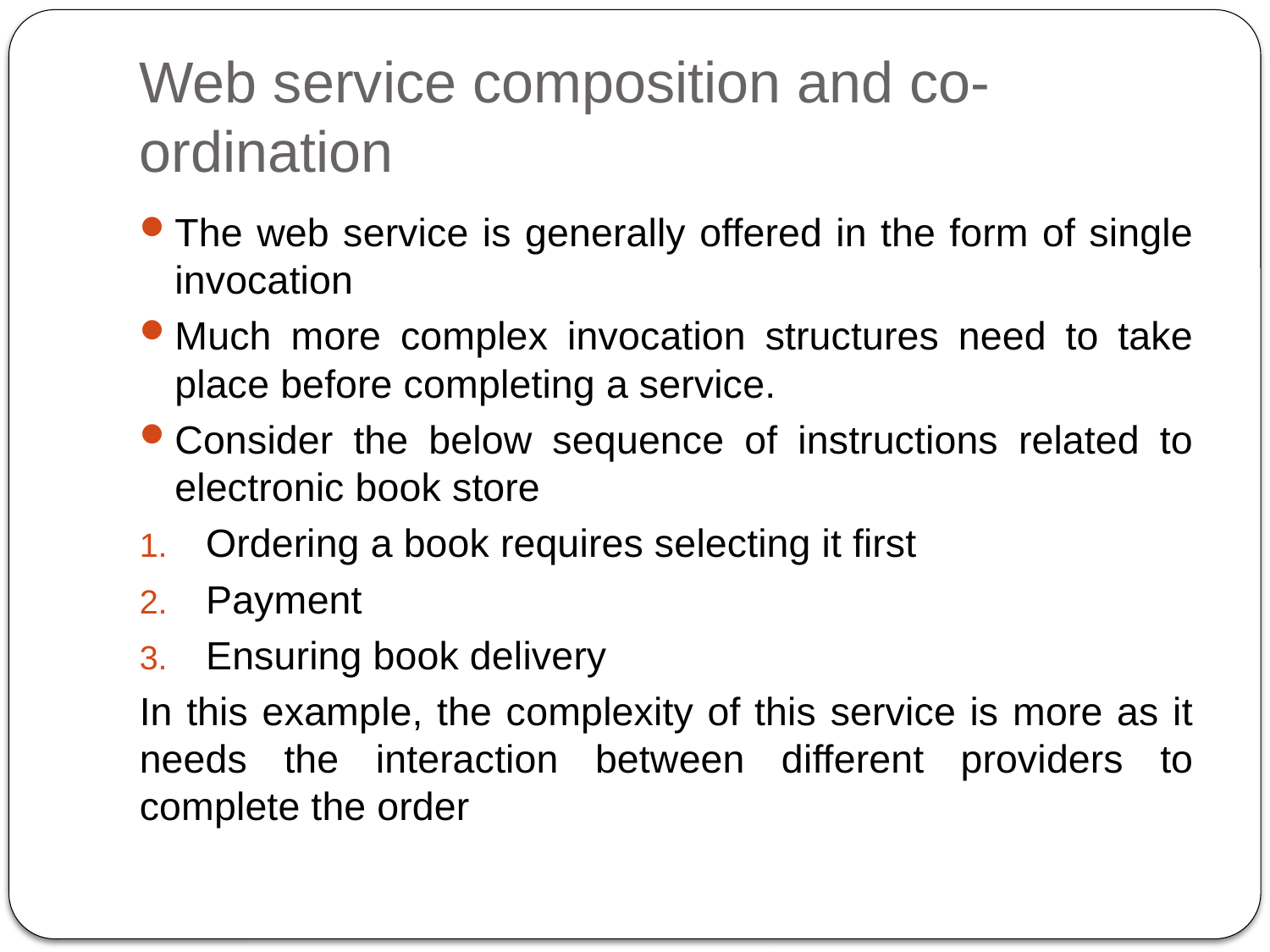

# Web service composition and co-ordination
The web service is generally offered in the form of single invocation
Much more complex invocation structures need to take place before completing a service.
Consider the below sequence of instructions related to electronic book store
Ordering a book requires selecting it first
Payment
Ensuring book delivery
In this example, the complexity of this service is more as it needs the interaction between different providers to complete the order